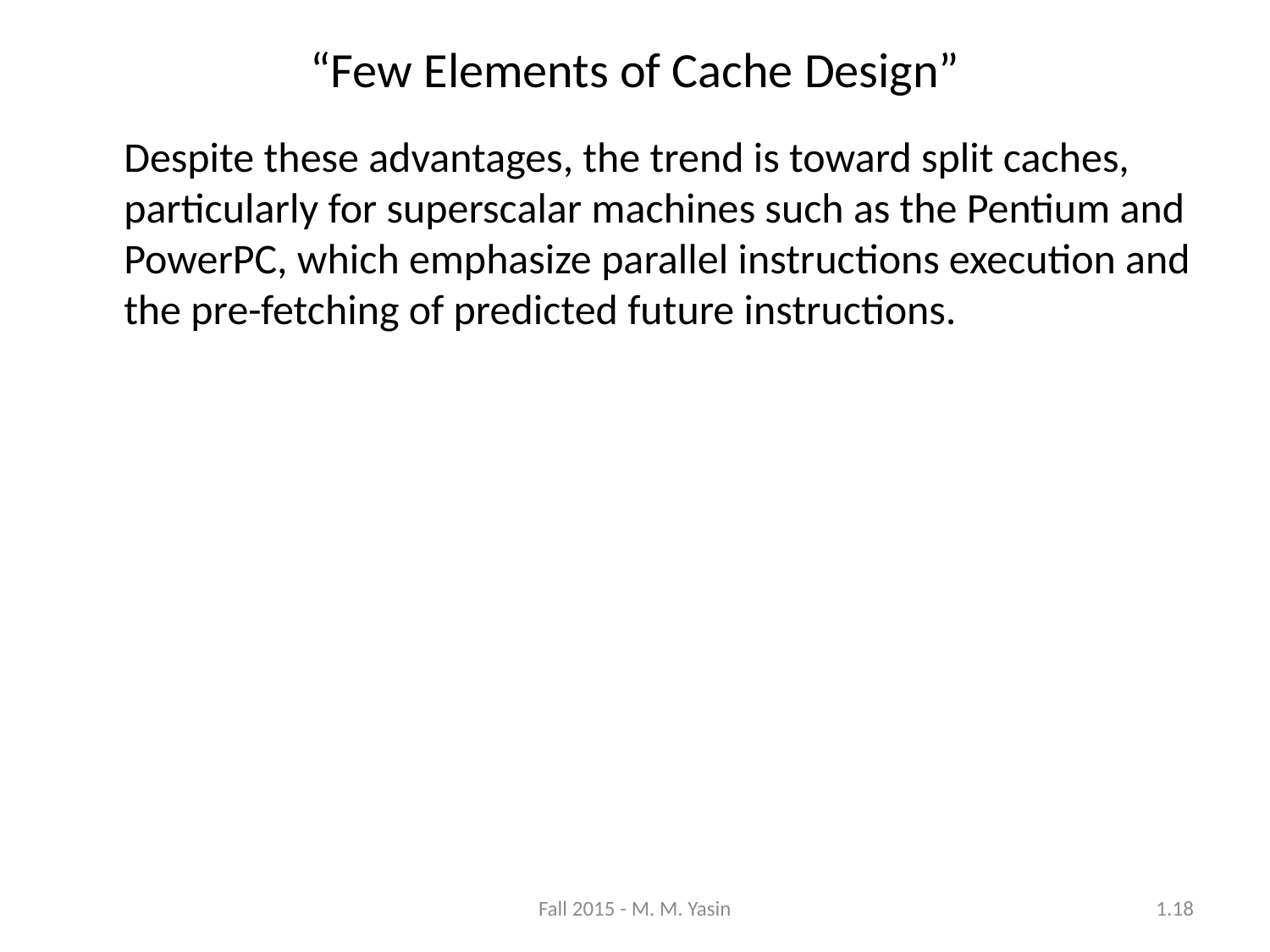

“Few Elements of Cache Design”

	Despite these advantages, the trend is toward split caches, particularly for superscalar machines such as the Pentium and PowerPC, which emphasize parallel instructions execution and the pre-fetching of predicted future instructions.
Fall 2015 - M. M. Yasin
1.18